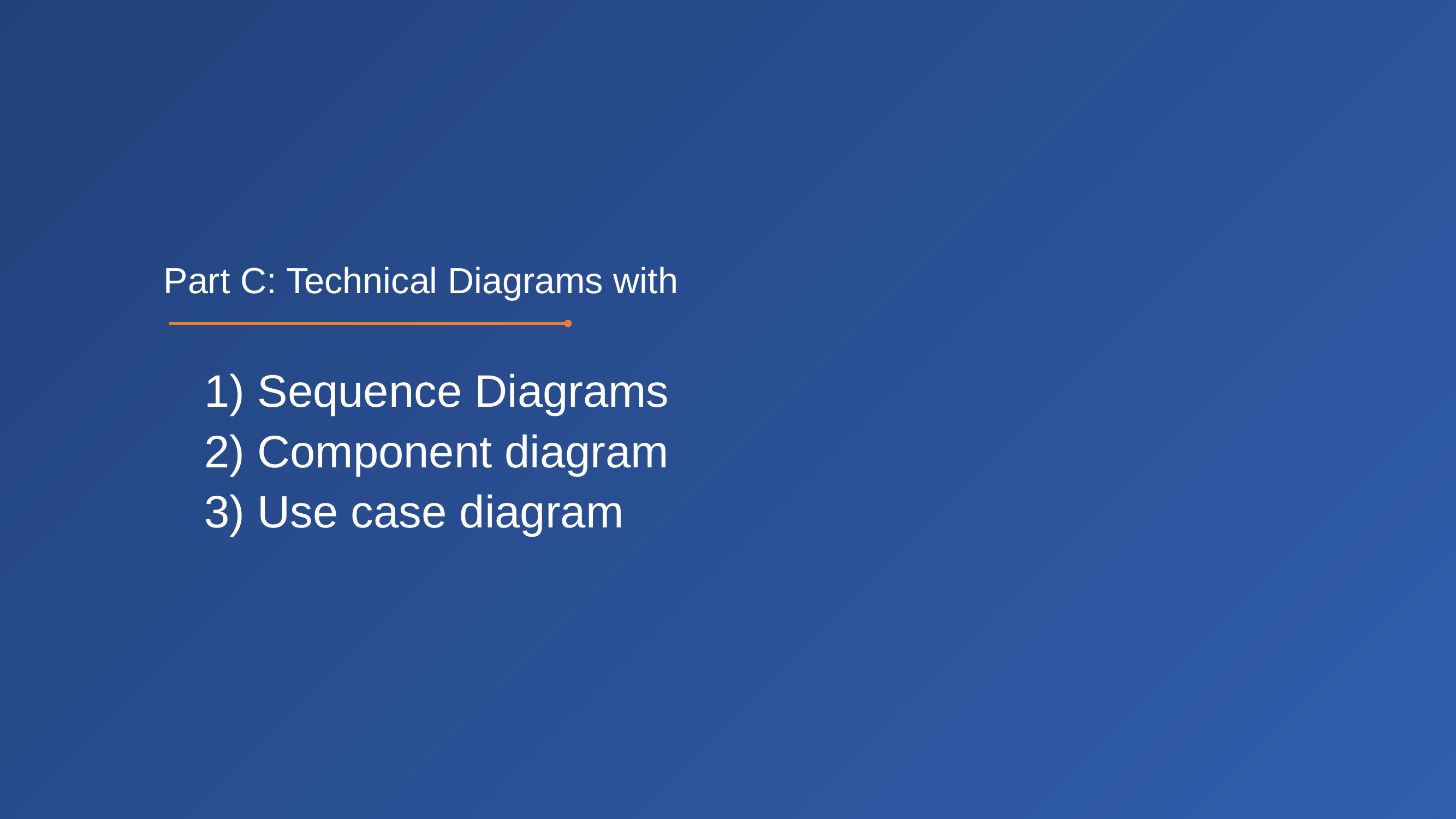

Part C: Technical Diagrams with

1) Sequence Diagrams
2) Component diagram
3) Use case diagram